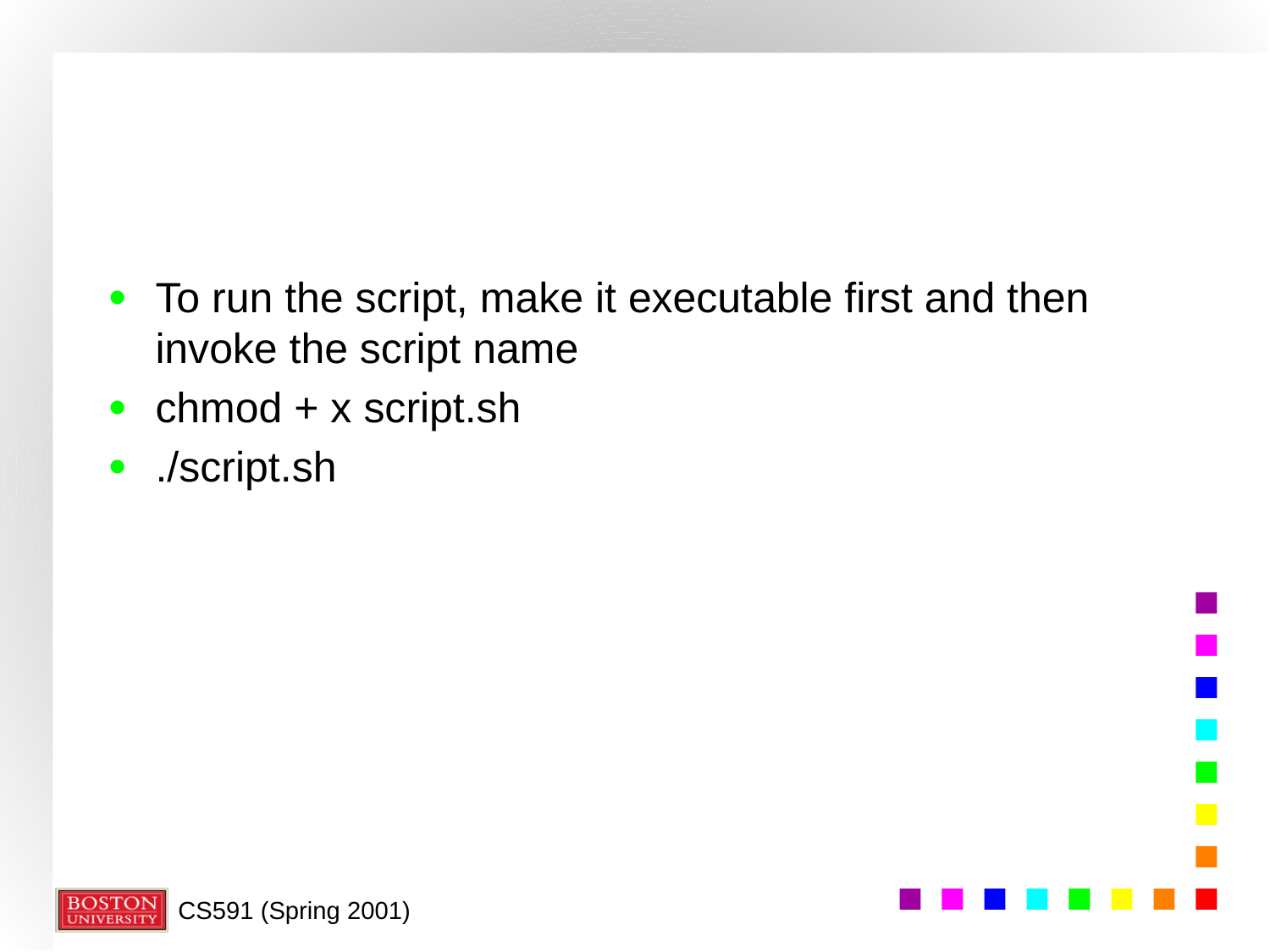

#
To run the script, make it executable first and then invoke the script name
chmod + x script.sh
./script.sh